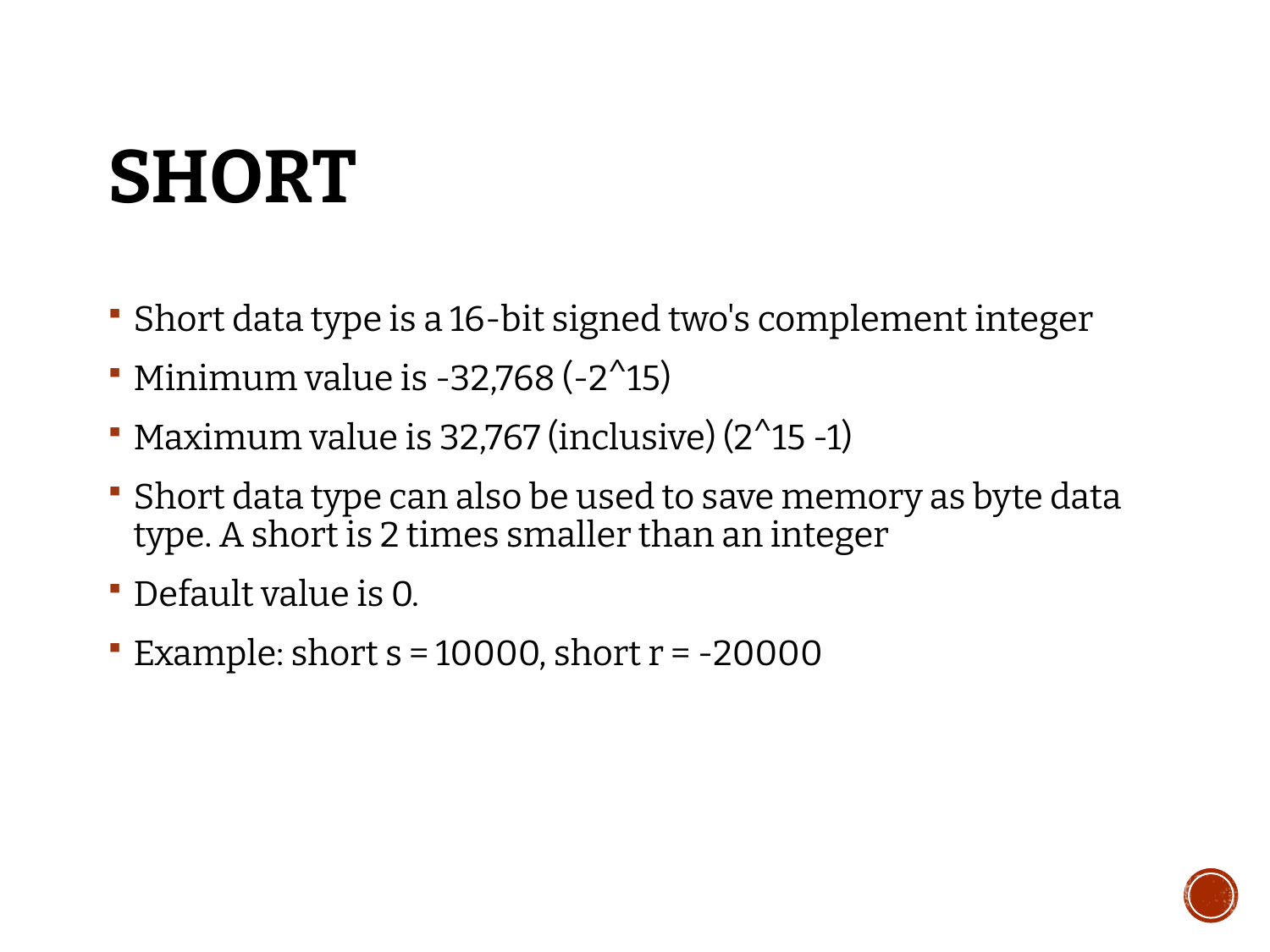

# short
Short data type is a 16-bit signed two's complement integer
Minimum value is -32,768 (-2^15)
Maximum value is 32,767 (inclusive) (2^15 -1)
Short data type can also be used to save memory as byte data type. A short is 2 times smaller than an integer
Default value is 0.
Example: short s = 10000, short r = -20000